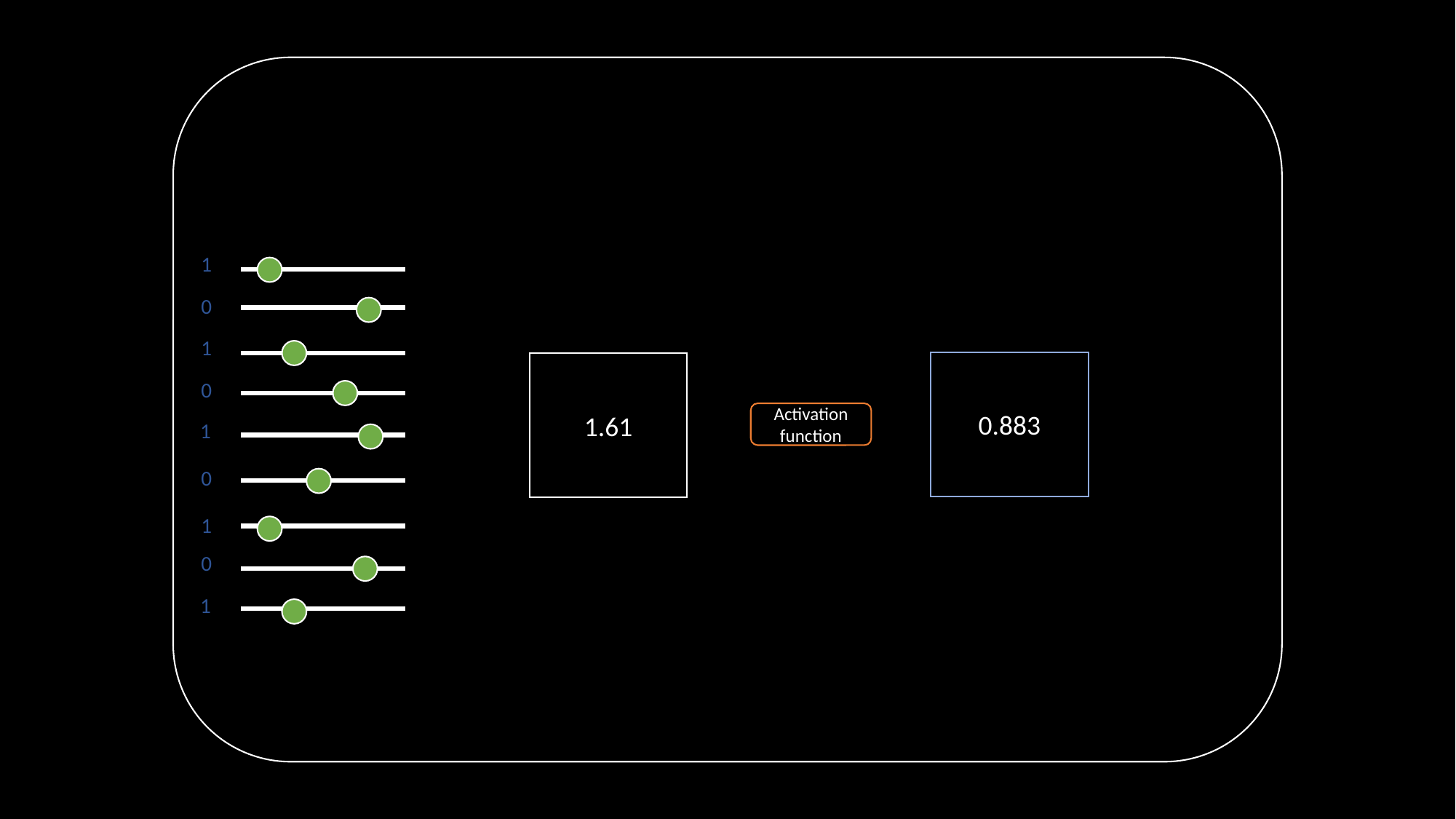

1

0

1

0.883
1.61
0

Activation function
1

0

1

0

1